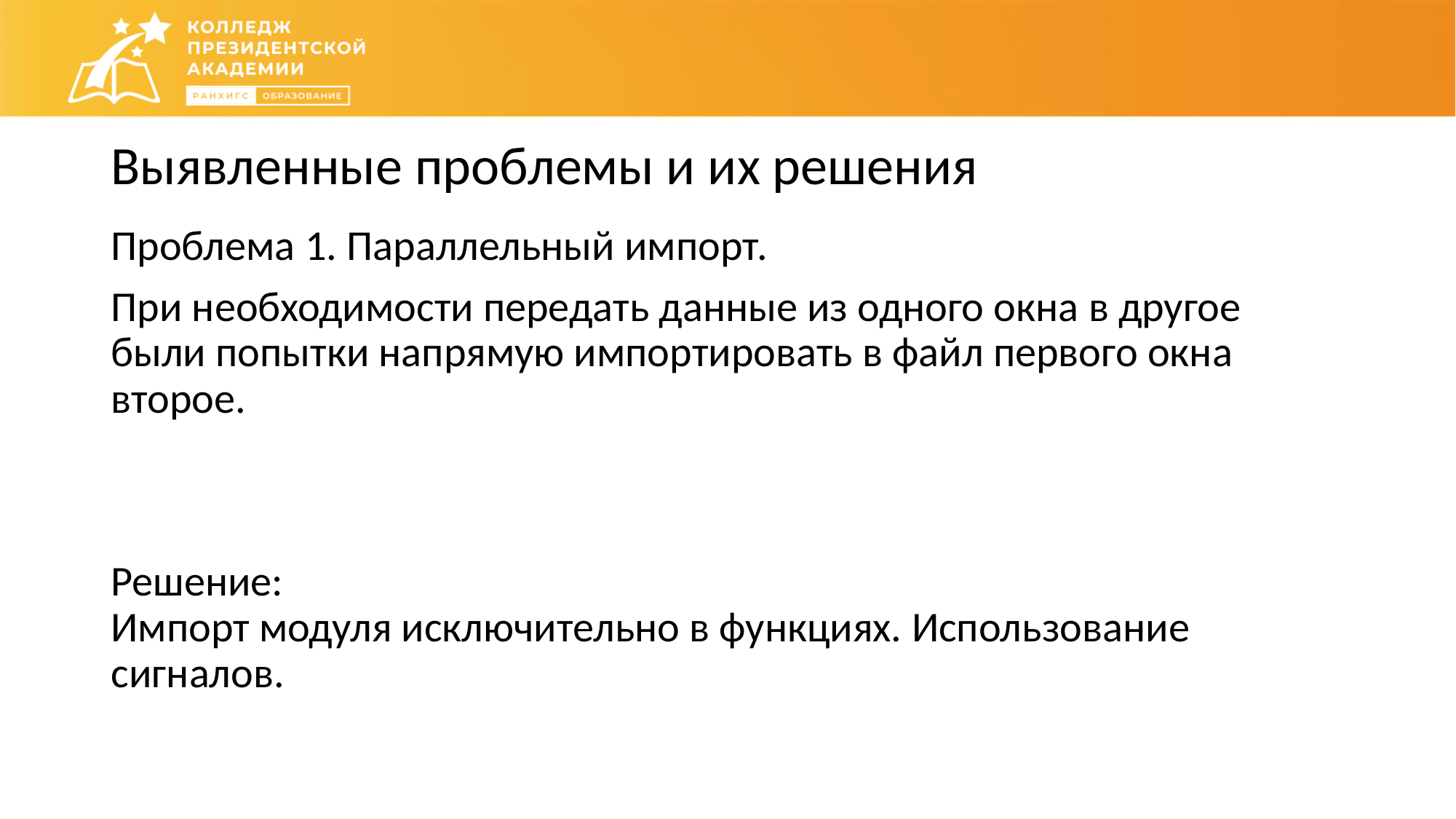

# Выявленные проблемы и их решения
Проблема 1. Параллельный импорт.
При необходимости передать данные из одного окна в другое были попытки напрямую импортировать в файл первого окна второе.

Решение:
Импорт модуля исключительно в функциях. Использование сигналов.